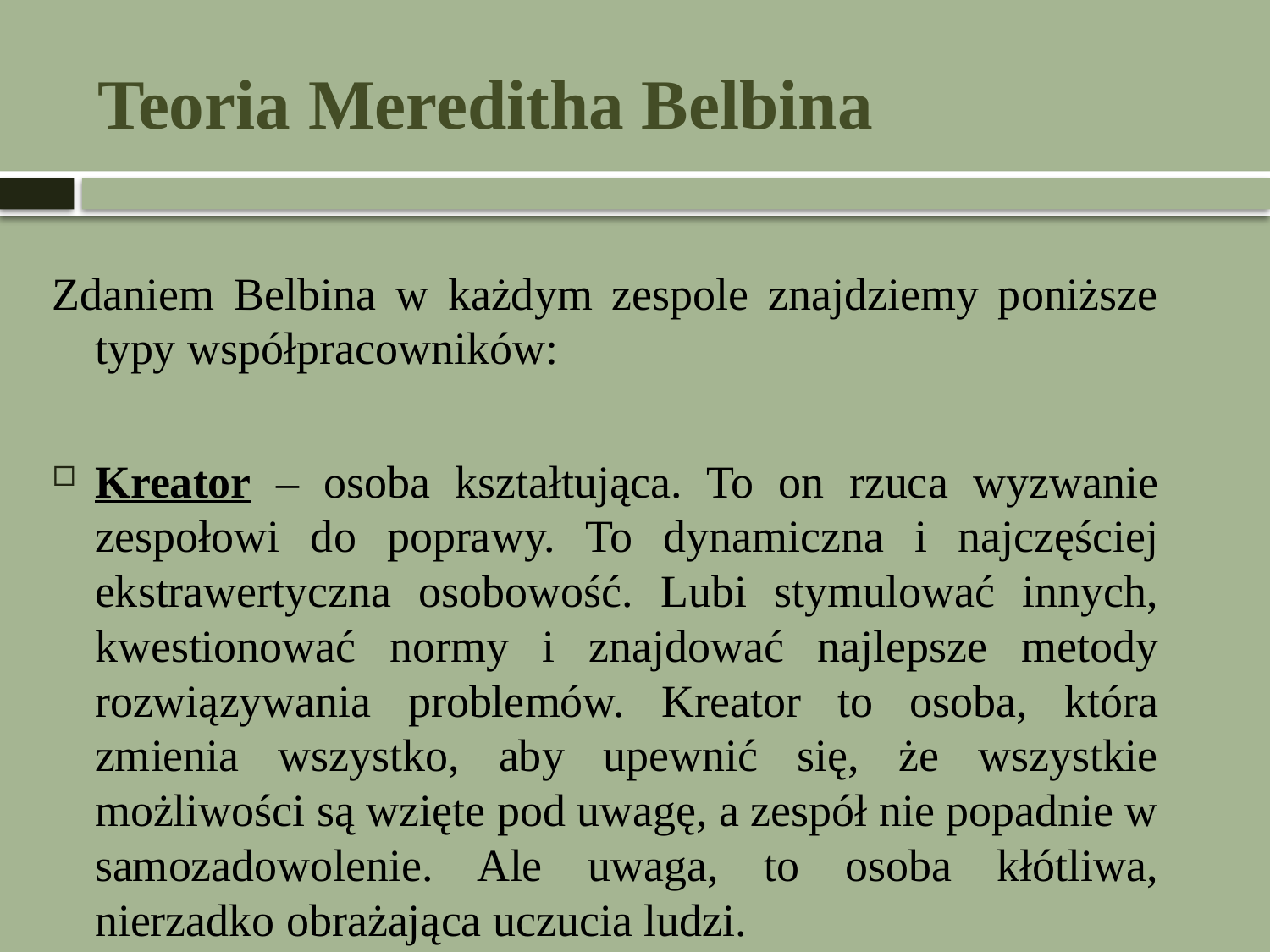

# Teoria Mereditha Belbina
Zdaniem Belbina w każdym zespole znajdziemy poniższe typy współpracowników:

Kreator – osoba kształtująca. To on rzuca wyzwanie zespołowi do poprawy. To dynamiczna i najczęściej ekstrawertyczna osobowość. Lubi stymulować innych, kwestionować normy i znajdować najlepsze metody rozwiązywania problemów. Kreator to osoba, która zmienia wszystko, aby upewnić się, że wszystkie możliwości są wzięte pod uwagę, a zespół nie popadnie w samozadowolenie. Ale uwaga, to osoba kłótliwa, nierzadko obrażająca uczucia ludzi.